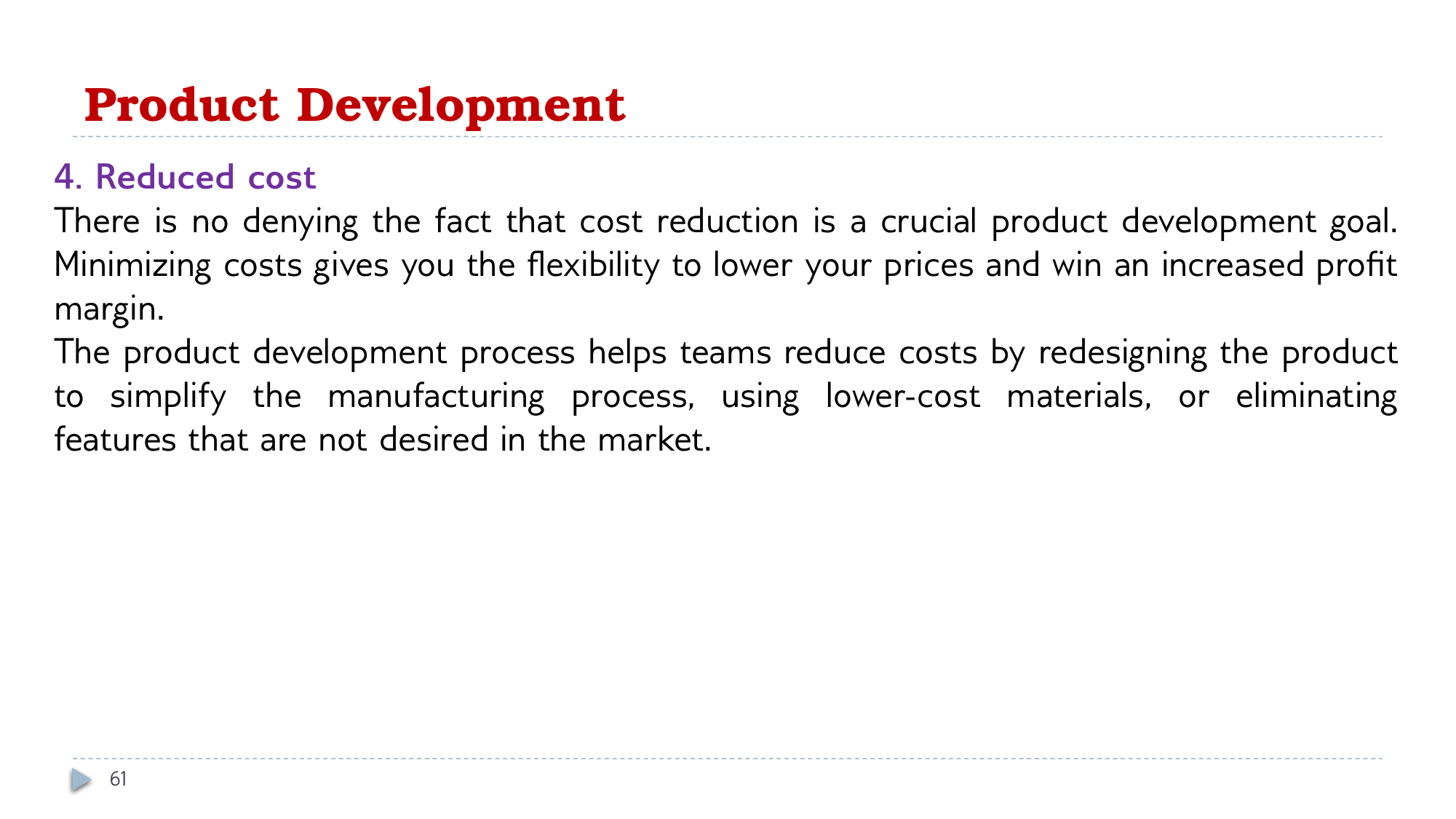

# Product Development
4. Reduced cost
There is no denying the fact that cost reduction is a crucial product development goal. Minimizing costs gives you the flexibility to lower your prices and win an increased profit margin.
The product development process helps teams reduce costs by redesigning the product to simplify the manufacturing process, using lower-cost materials, or eliminating features that are not desired in the market.

61